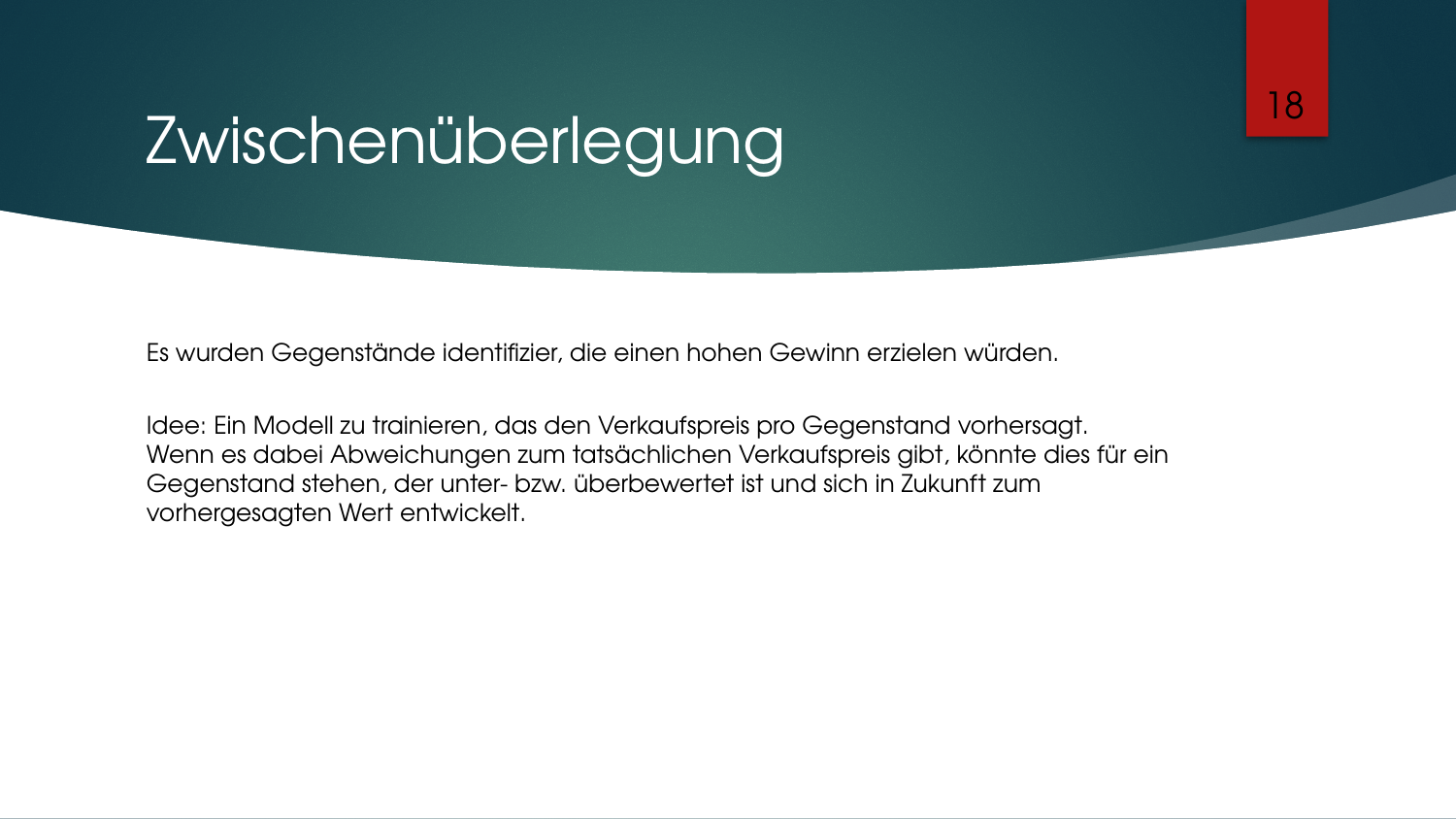

# Zwischenüberlegung
18

Es wurden Gegenstände identifizier, die einen hohen Gewinn erzielen würden.
Idee: Ein Modell zu trainieren, das den Verkaufspreis pro Gegenstand vorhersagt.
Wenn es dabei Abweichungen zum tatsächlichen Verkaufspreis gibt, könnte dies für ein Gegenstand stehen, der unter- bzw. überbewertet ist und sich in Zukunft zum vorhergesagten Wert entwickelt.